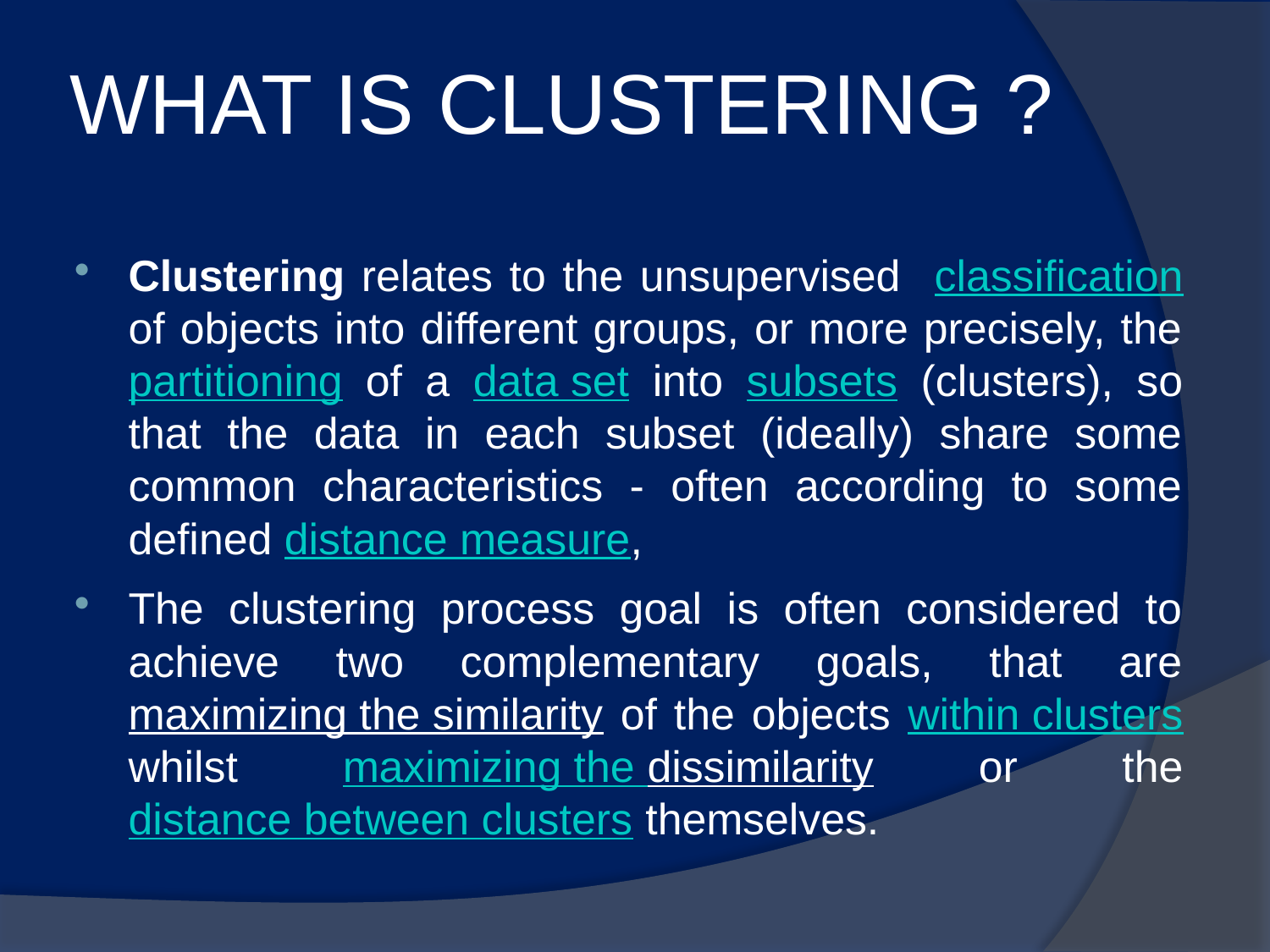

# WHAT IS CLUSTERING ?

Clustering relates to the unsupervised  classification of objects into different groups, or more precisely, the partitioning of a data set into subsets (clusters), so that the data in each subset (ideally) share some common characteristics - often according to some defined distance measure,
The clustering process goal is often considered to achieve two complementary goals, that are maximizing the similarity of the objects within clusters whilst maximizing the dissimilarity or the distance between clusters themselves.